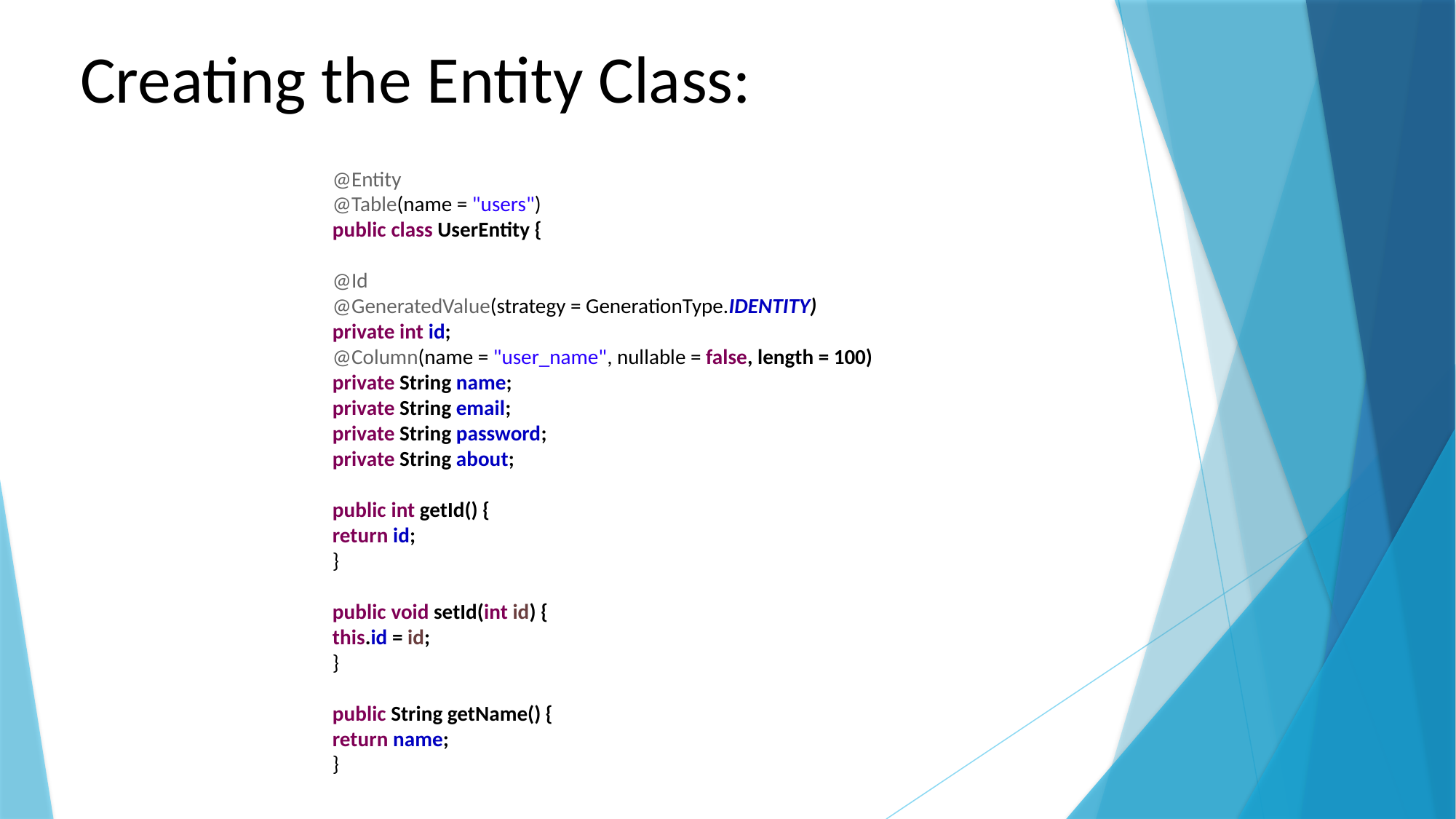

Creating the Entity Class:
@Entity
@Table(name = "users")
public class UserEntity {

@Id
@GeneratedValue(strategy = GenerationType.IDENTITY)
private int id;
@Column(name = "user_name", nullable = false, length = 100)
private String name;
private String email;
private String password;
private String about;

public int getId() {
return id;
}

public void setId(int id) {
this.id = id;
}

public String getName() {
return name;
}